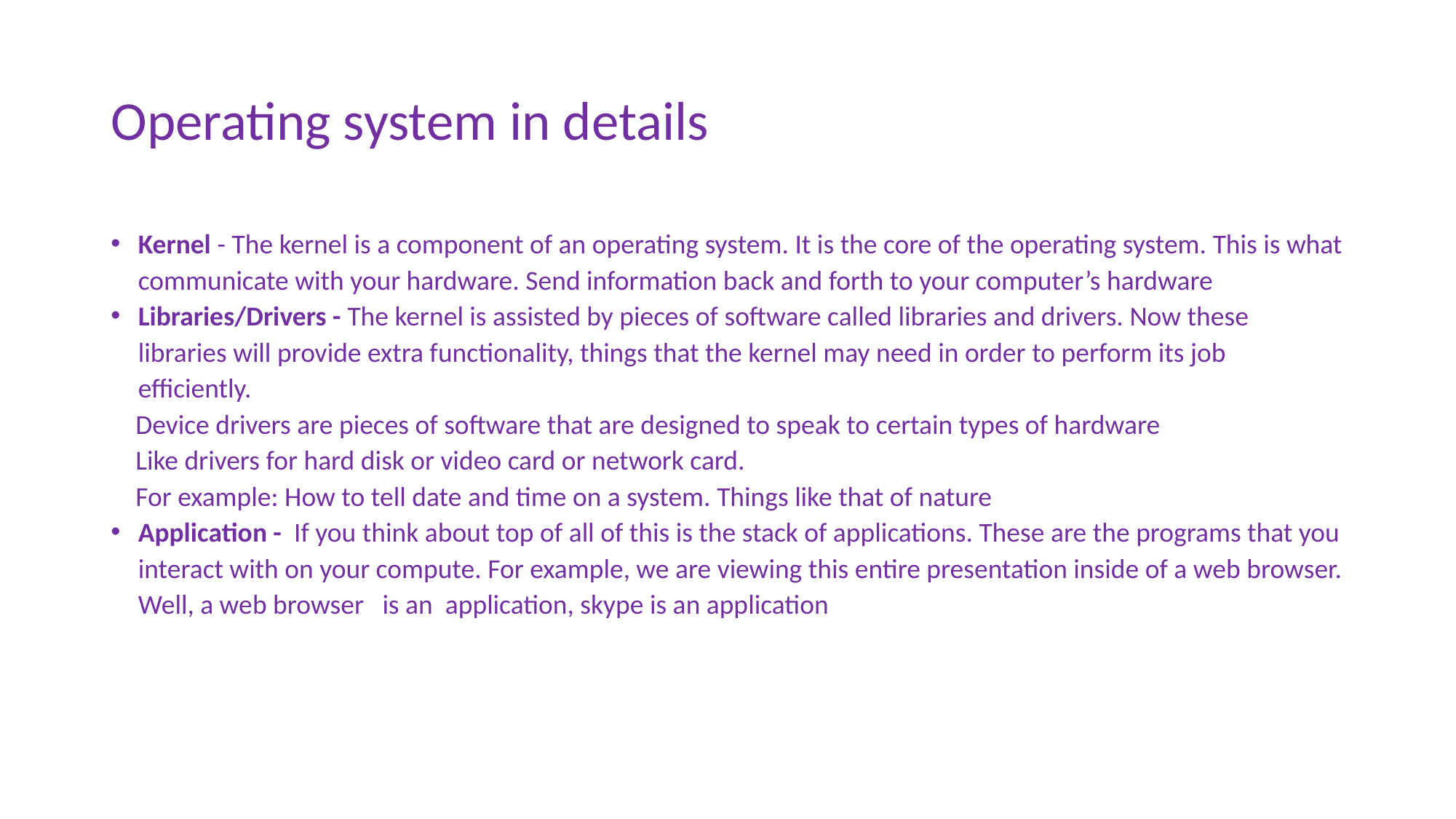

# Operating system in details
Kernel - The kernel is a component of an operating system. It is the core of the operating system. This is what communicate with your hardware. Send information back and forth to your computer’s hardware
Libraries/Drivers - The kernel is assisted by pieces of software called libraries and drivers. Now these libraries will provide extra functionality, things that the kernel may need in order to perform its job efficiently.
    Device drivers are pieces of software that are designed to speak to certain types of hardware
    Like drivers for hard disk or video card or network card.
    For example: How to tell date and time on a system. Things like that of nature
Application -  If you think about top of all of this is the stack of applications. These are the programs that you interact with on your compute. For example, we are viewing this entire presentation inside of a web browser. Well, a web browser   is an  application, skype is an application